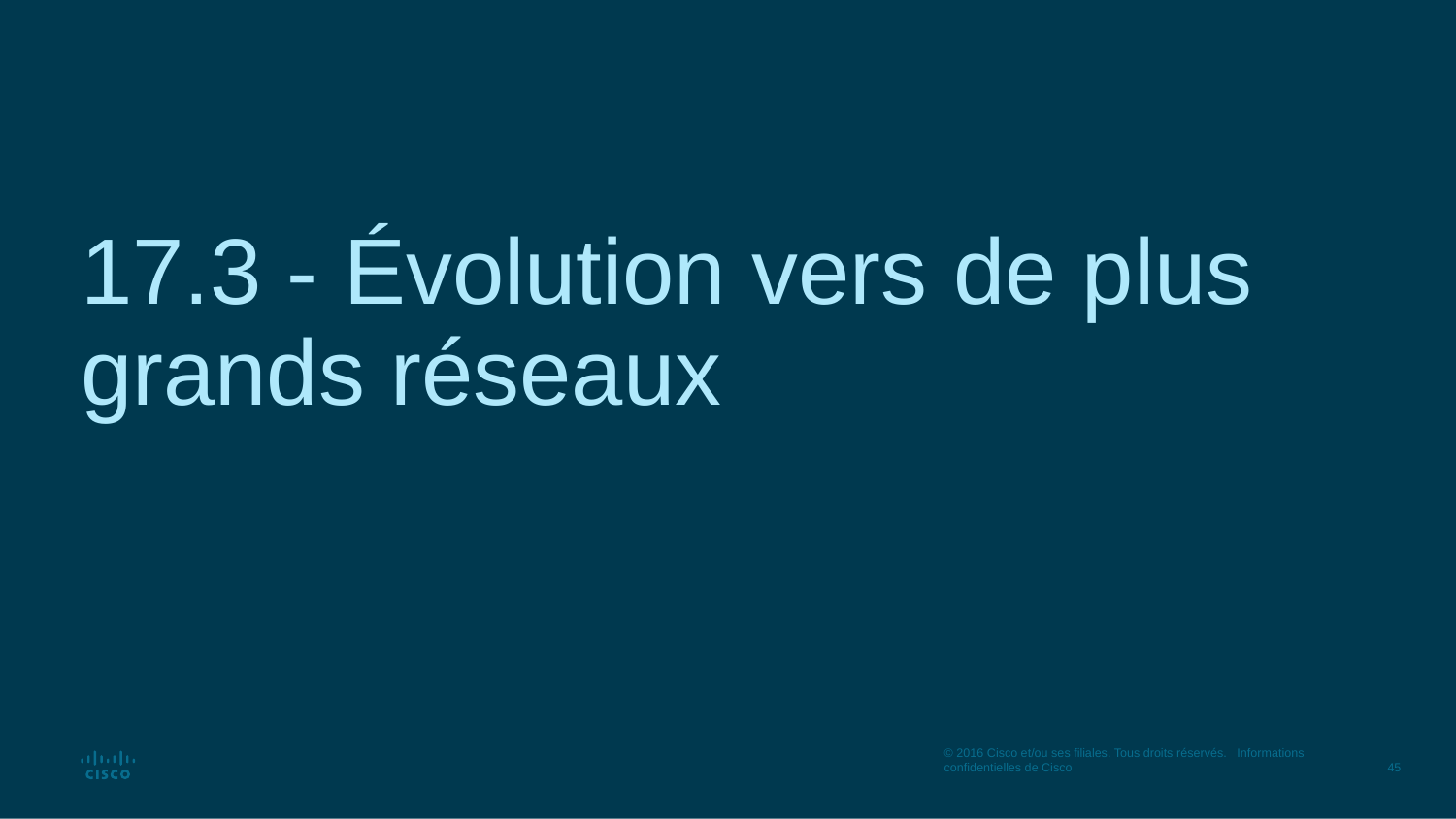

# 17.3 - Évolution vers de plus grands réseaux